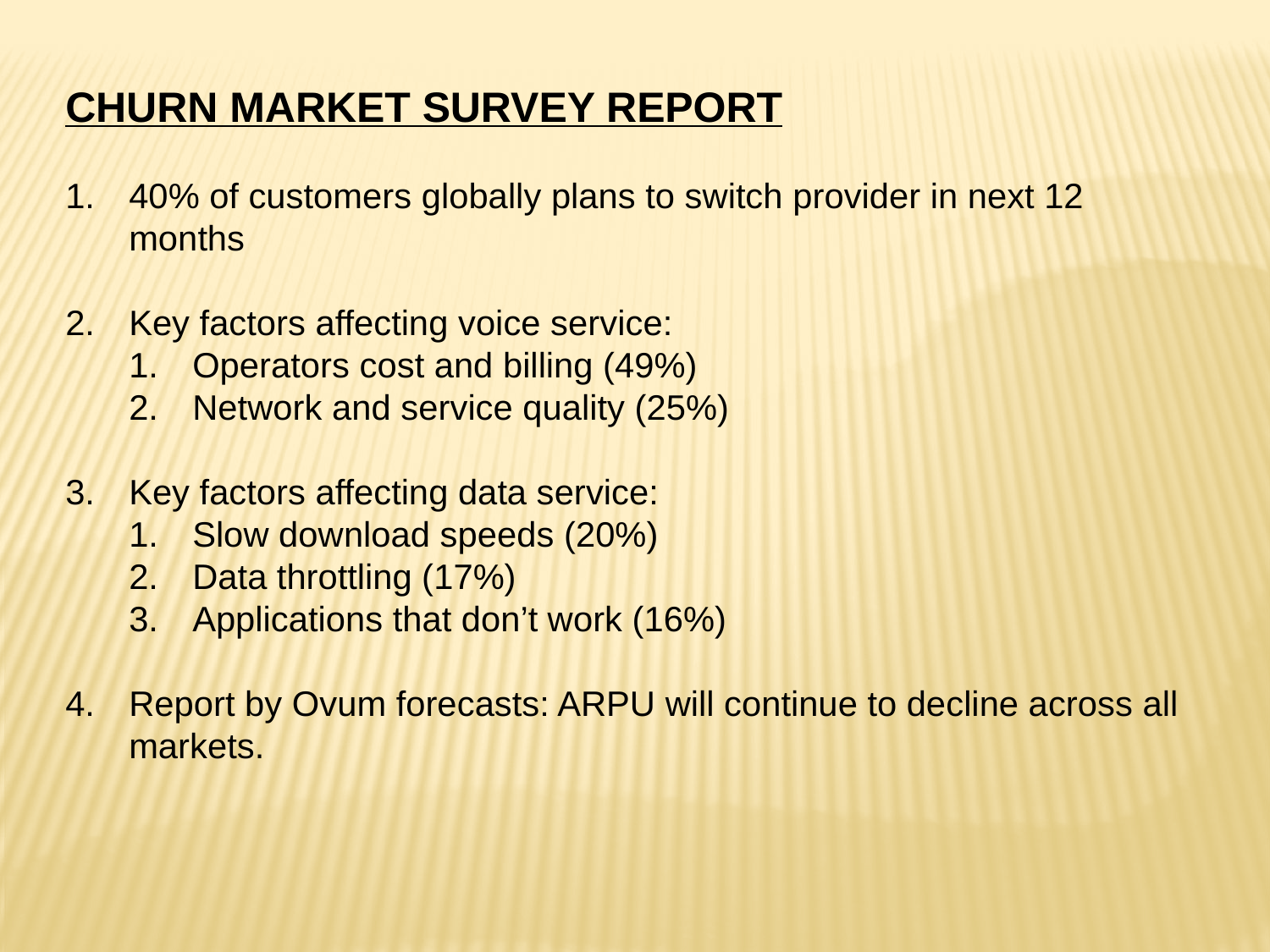

CHURN MARKET SURVEY REPORT

40% of customers globally plans to switch provider in next 12 months

Key factors affecting voice service:
Operators cost and billing (49%)
Network and service quality (25%)

Key factors affecting data service:
Slow download speeds (20%)
Data throttling (17%)
Applications that don’t work (16%)

Report by Ovum forecasts: ARPU will continue to decline across all markets.